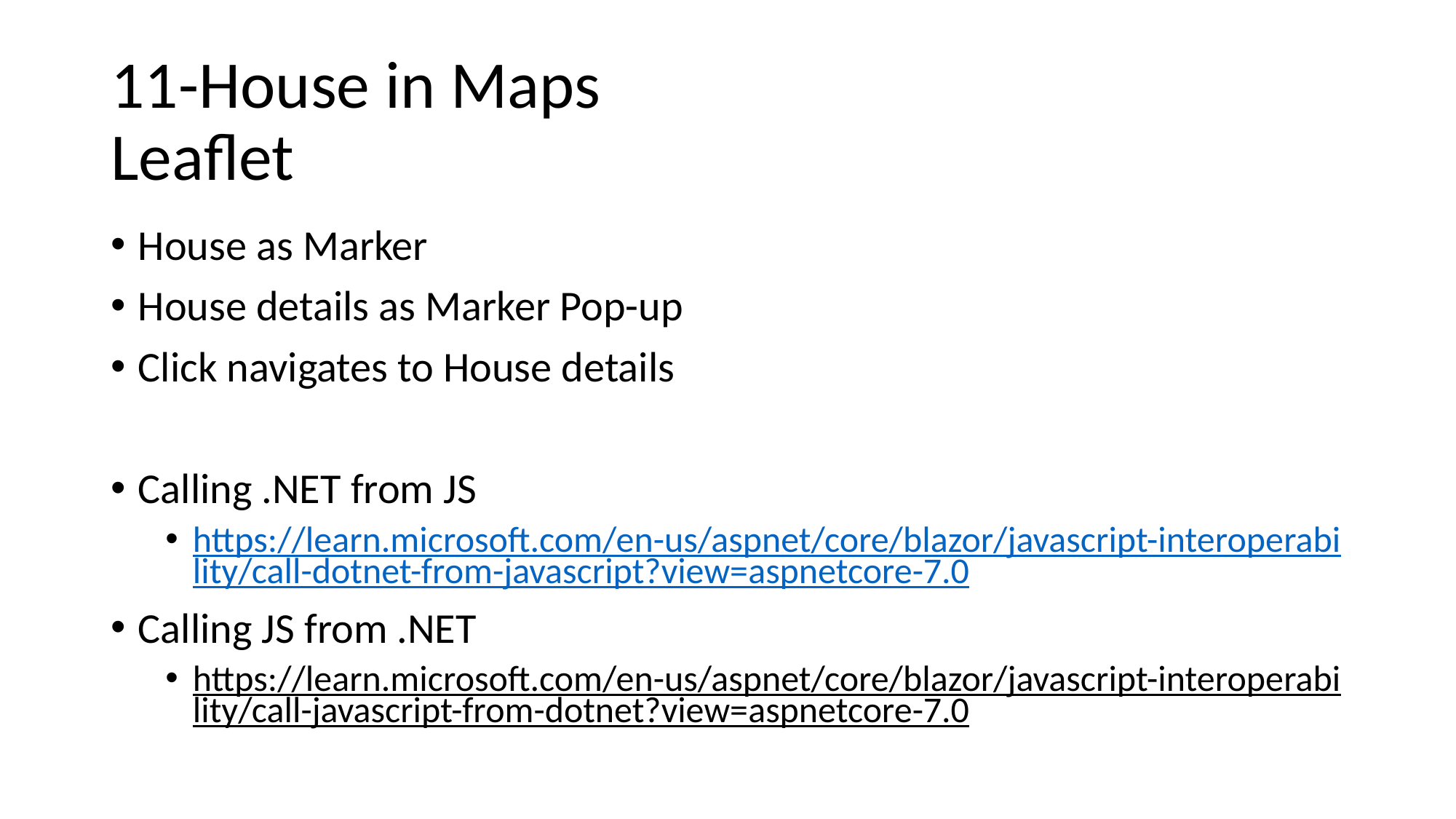

# 11-House in Maps Leaflet
House as Marker
House details as Marker Pop-up
Click navigates to House details

Calling .NET from JS
https://learn.microsoft.com/en-us/aspnet/core/blazor/javascript-interoperability/call-dotnet-from-javascript?view=aspnetcore-7.0
Calling JS from .NET
https://learn.microsoft.com/en-us/aspnet/core/blazor/javascript-interoperability/call-javascript-from-dotnet?view=aspnetcore-7.0